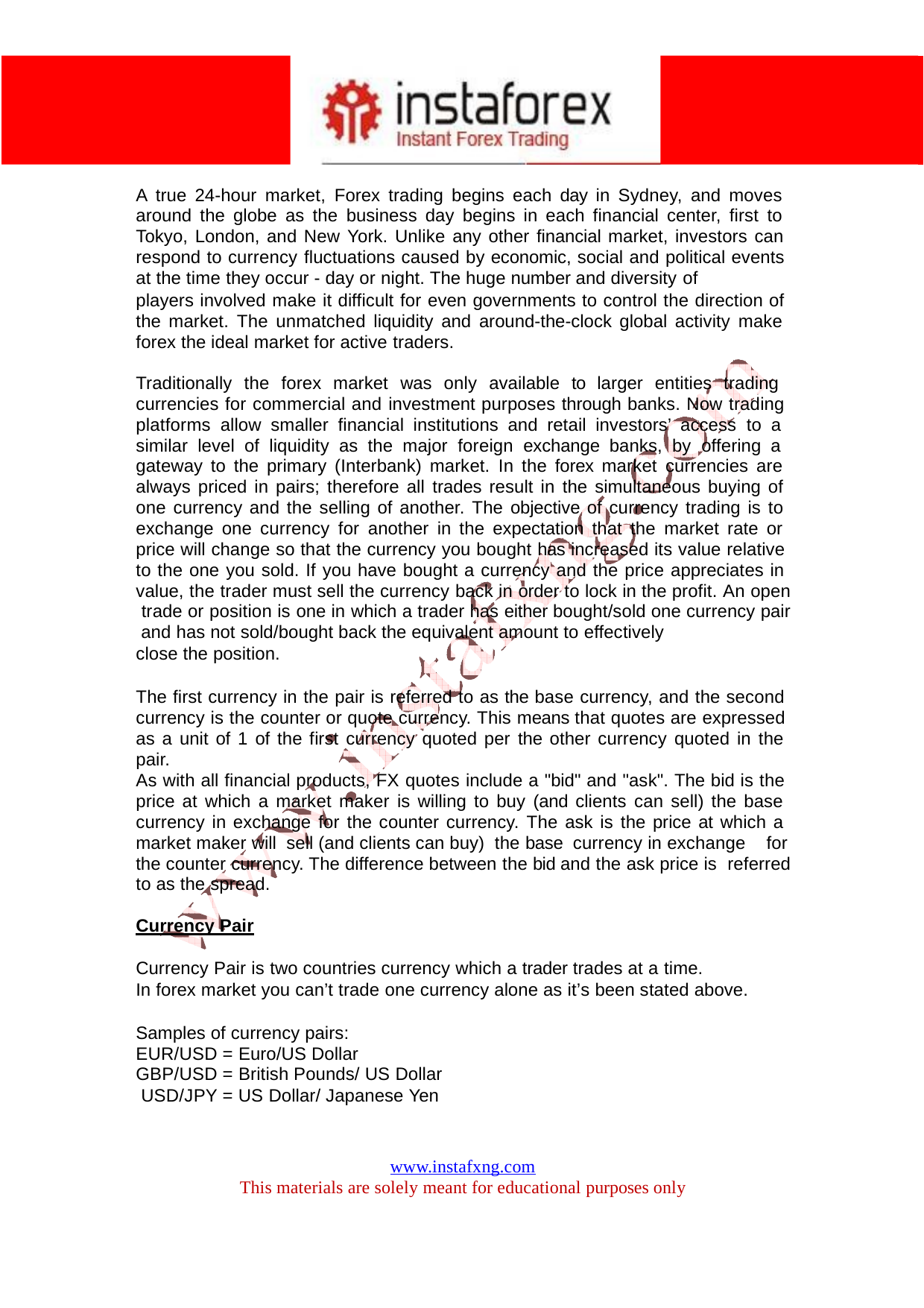

A true 24-hour market, Forex trading begins each day in Sydney, and moves  around the globe as the business day begins in each financial center, first to  Tokyo, London, and New York. Unlike any other financial market, investors can  respond to currency fluctuations caused by economic, social and political events  at the time they occur - day or night. The huge number and diversity of
players involved make it difficult for even governments to control the direction of  the market. The unmatched liquidity and around-the-clock global activity make  forex the ideal market for active traders.

Traditionally the forex market was only available to larger entities trading  currencies for commercial and investment purposes through banks. Now trading  platforms allow smaller financial institutions and retail investors’ access to a  similar level of liquidity as the major foreign exchange banks, by offering a  gateway to the primary (Interbank) market. In the forex market currencies are  always priced in pairs; therefore all trades result in the simultaneous buying of  one currency and the selling of another. The objective of currency trading is to  exchange one currency for another in the expectation that the market rate or  price will change so that the currency you bought has increased its value relative  to the one you sold. If you have bought a currency and the price appreciates in  value, the trader must sell the currency back in order to lock in the profit. An open  trade or position is one in which a trader has either bought/sold one currency pair  and has not sold/bought back the equivalent amount to effectively
close the position.

The first currency in the pair is referred to as the base currency, and the second  currency is the counter or quote currency. This means that quotes are expressed  as a unit of 1 of the first currency quoted per the other currency quoted in the  pair.
As with all financial products, FX quotes include a "bid" and "ask". The bid is the  price at which a market maker is willing to buy (and clients can sell) the base  currency in exchange for the counter currency. The ask is the price at which a  market maker will  sell (and clients can buy)  the base  currency in exchange   for
the counter currency. The difference between the bid and the ask price is  referred to as the spread.

Currency Pair

Currency Pair is two countries currency which a trader trades at a time.
In forex market you can’t trade one currency alone as it’s been stated above.

Samples of currency pairs:  EUR/USD = Euro/US Dollar
GBP/USD = British Pounds/ US Dollar  USD/JPY = US Dollar/ Japanese Yen

www.instafxng.com
This materials are solely meant for educational purposes only